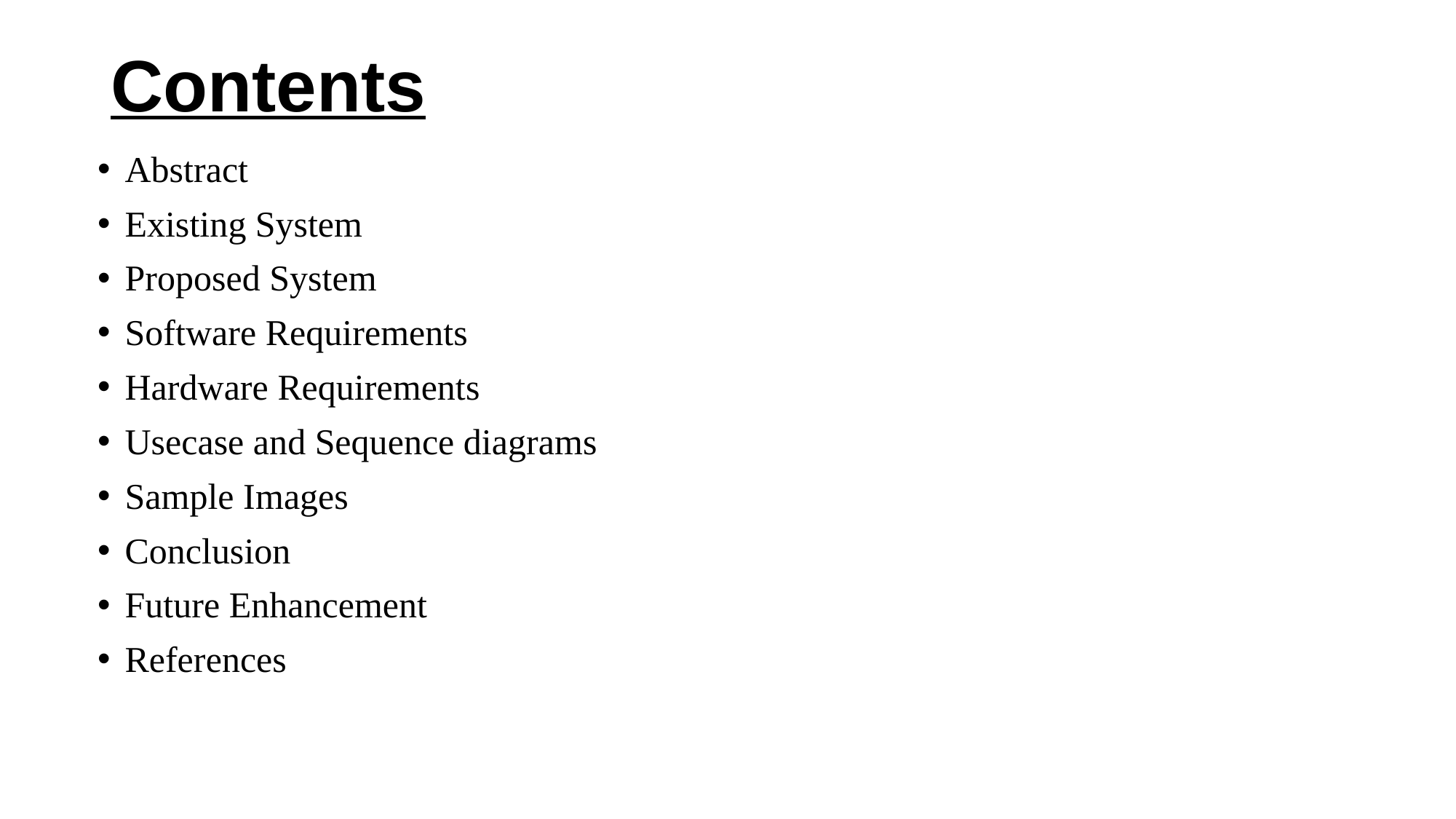

# Contents
Abstract
Existing System
Proposed System
Software Requirements
Hardware Requirements
Usecase and Sequence diagrams
Sample Images
Conclusion
Future Enhancement
References